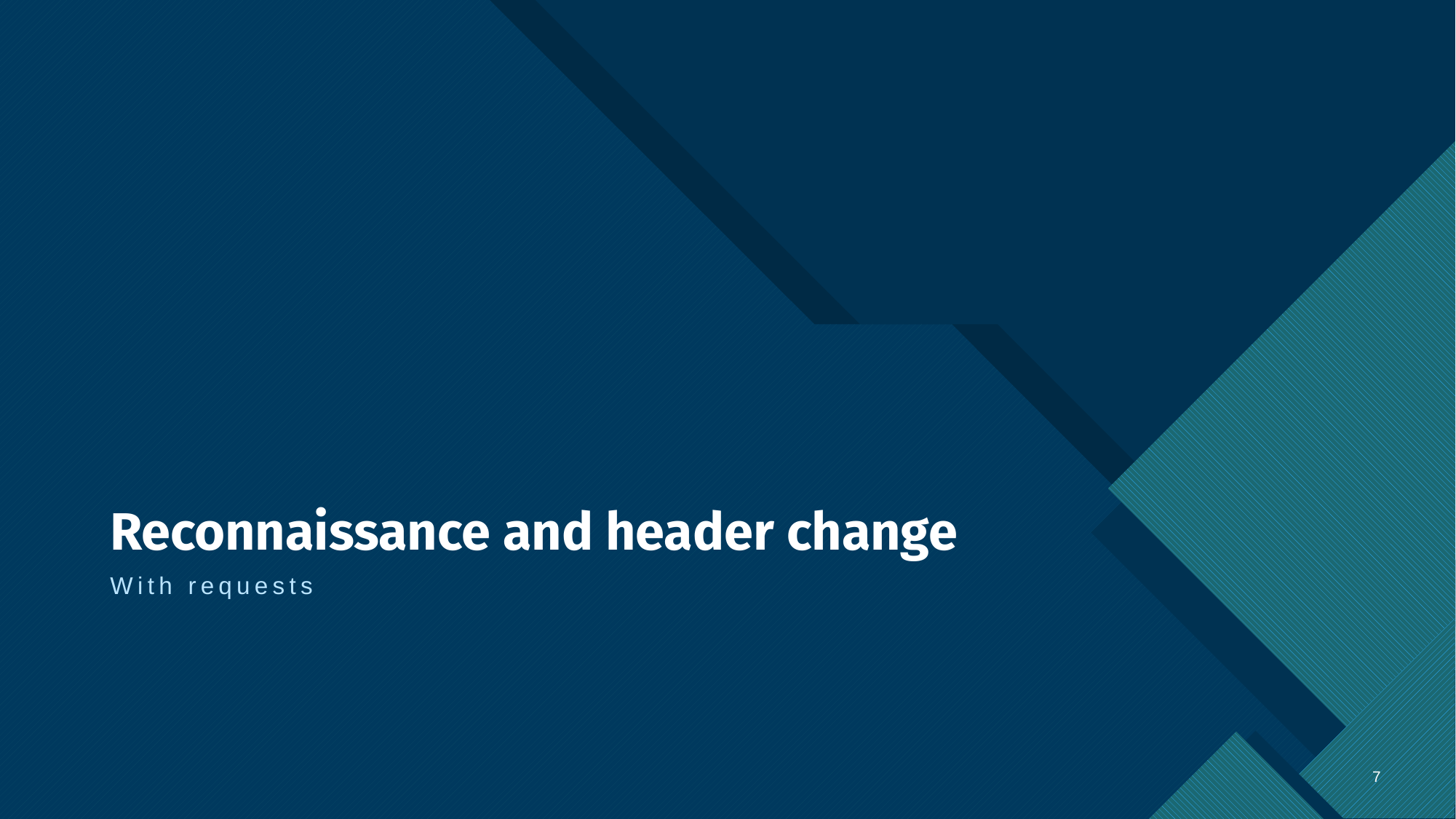

# Reconnaissance and header change
With requests
7